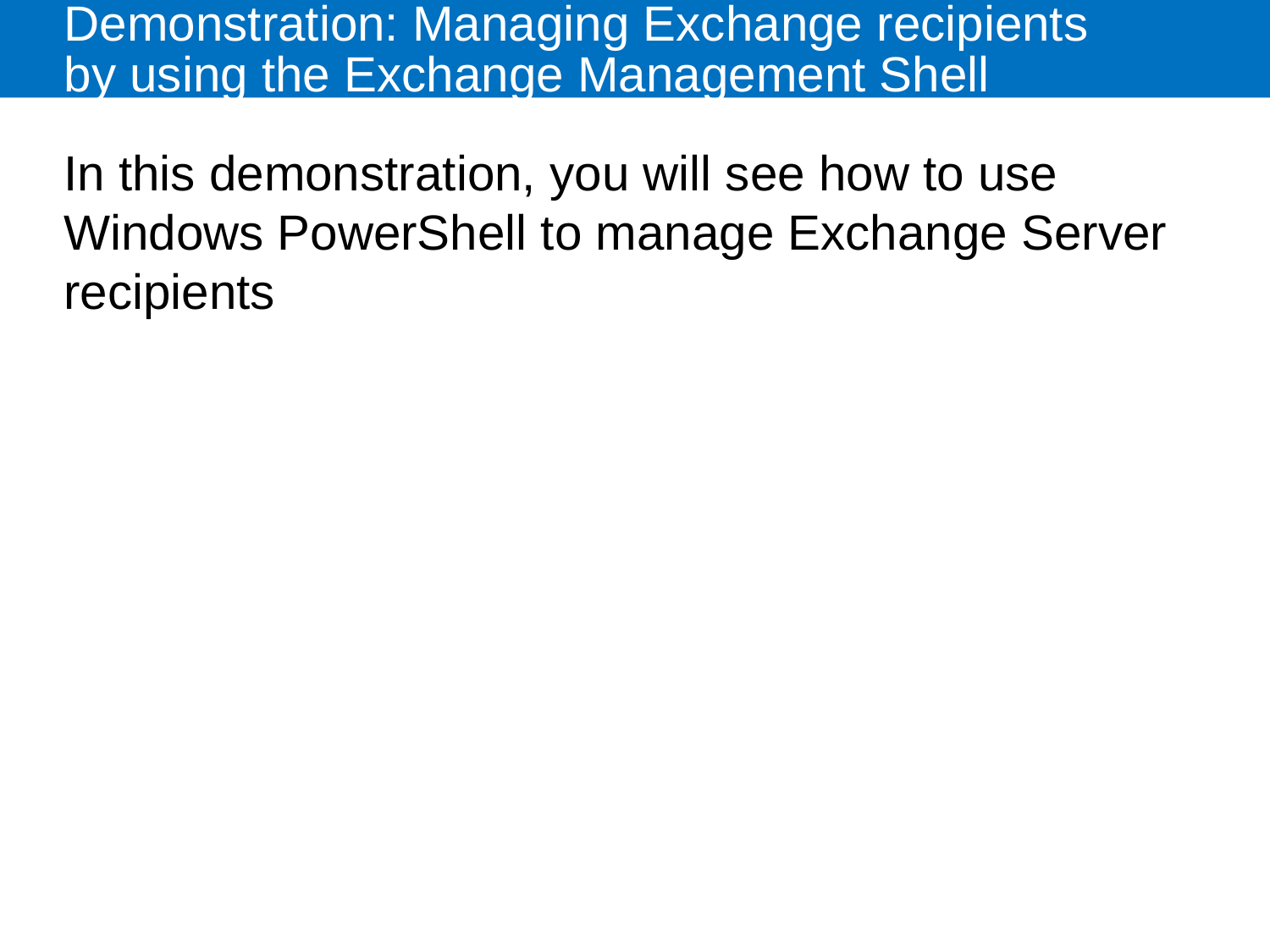

# Demonstration: Managing Exchange recipients by using the Exchange Management Shell
In this demonstration, you will see how to use Windows PowerShell to manage Exchange Server recipients